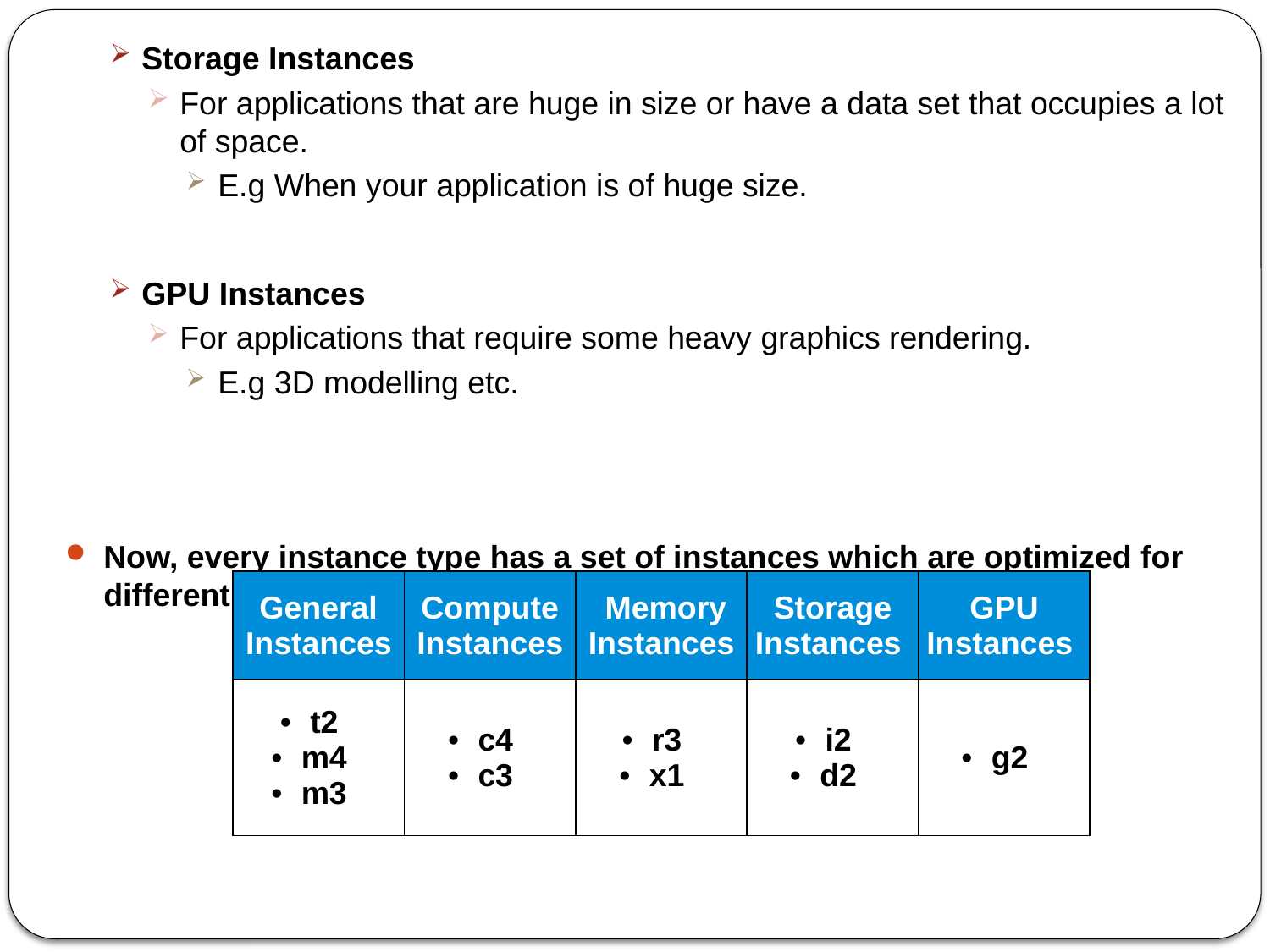

Storage Instances
For applications that are huge in size or have a data set that occupies a lot of space.
E.g When your application is of huge size.

GPU Instances
For applications that require some heavy graphics rendering.
E.g 3D modelling etc.

Now, every instance type has a set of instances which are optimized for different workloads:
| General Instances | Compute Instances | Memory Instances | Storage Instances | GPU Instances |
| --- | --- | --- | --- | --- |
| t2 m4 m3 | c4 c3 | r3 x1 | i2 d2 | g2 |